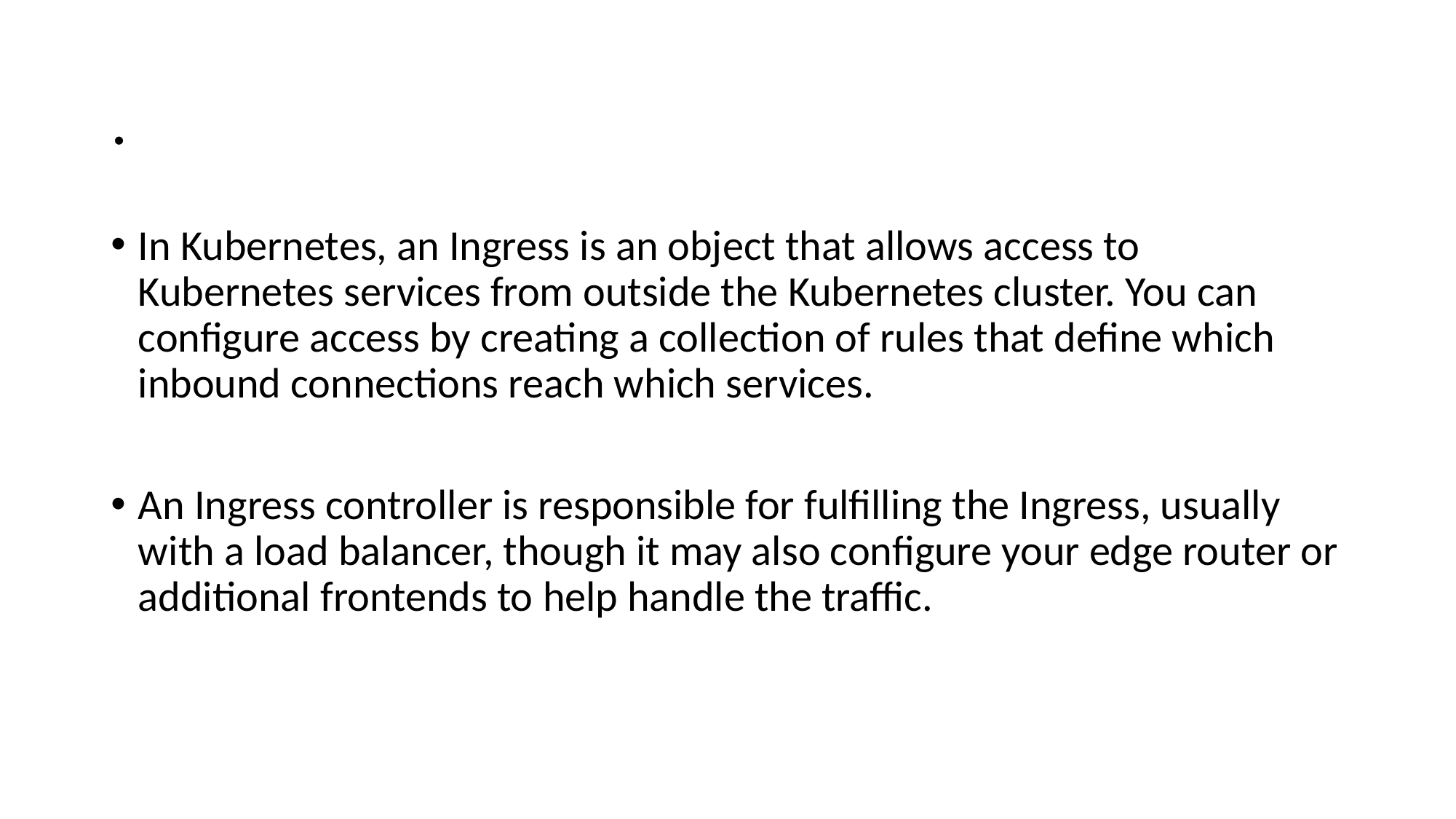

# .
In Kubernetes, an Ingress is an object that allows access to Kubernetes services from outside the Kubernetes cluster. You can configure access by creating a collection of rules that define which inbound connections reach which services.

An Ingress controller is responsible for fulfilling the Ingress, usually with a load balancer, though it may also configure your edge router or additional frontends to help handle the traffic.